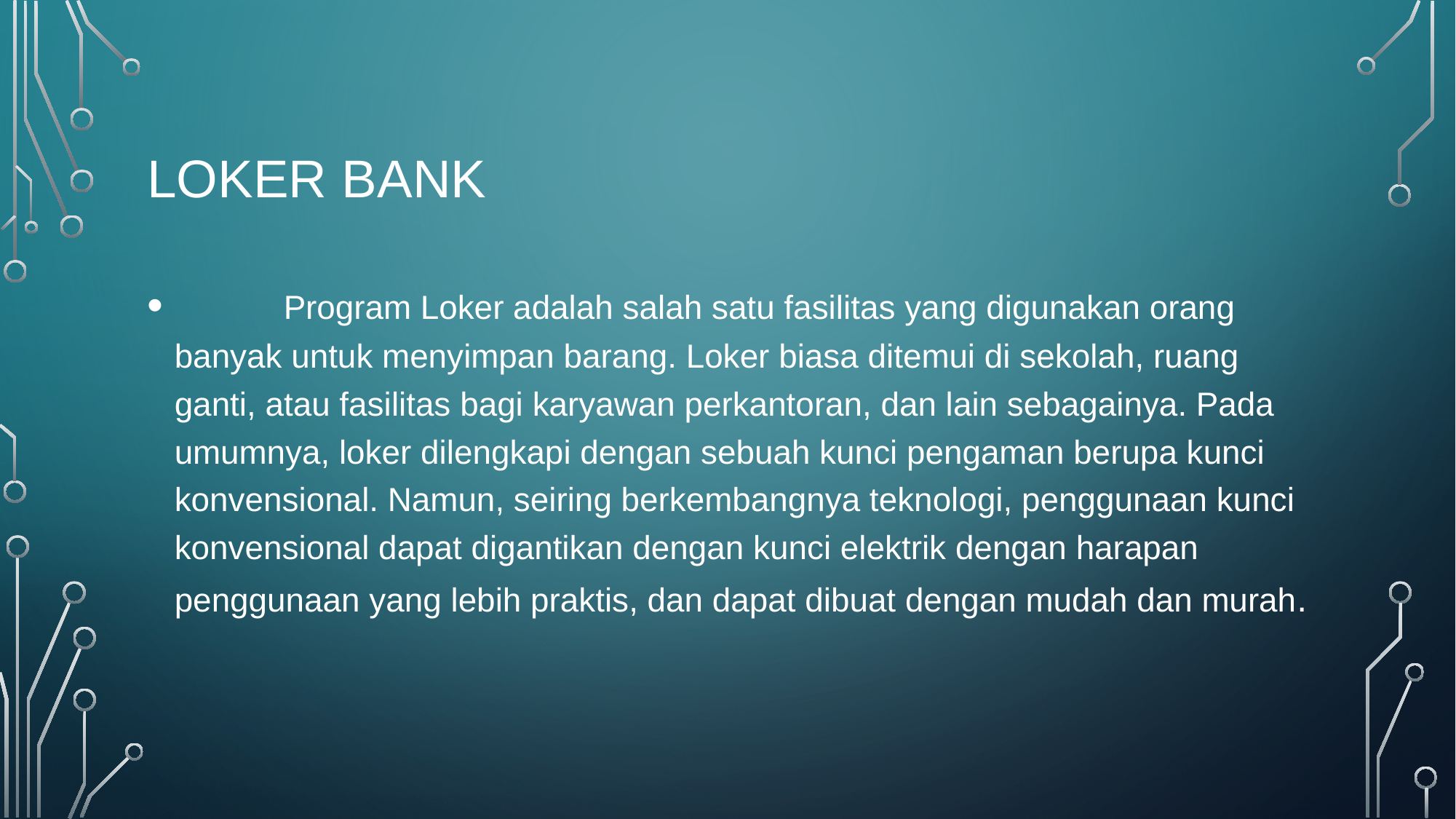

# Loker bank
	Program Loker adalah salah satu fasilitas yang digunakan orang banyak untuk menyimpan barang. Loker biasa ditemui di sekolah, ruang ganti, atau fasilitas bagi karyawan perkantoran, dan lain sebagainya. Pada umumnya, loker dilengkapi dengan sebuah kunci pengaman berupa kunci konvensional. Namun, seiring berkembangnya teknologi, penggunaan kunci konvensional dapat digantikan dengan kunci elektrik dengan harapan penggunaan yang lebih praktis, dan dapat dibuat dengan mudah dan murah.